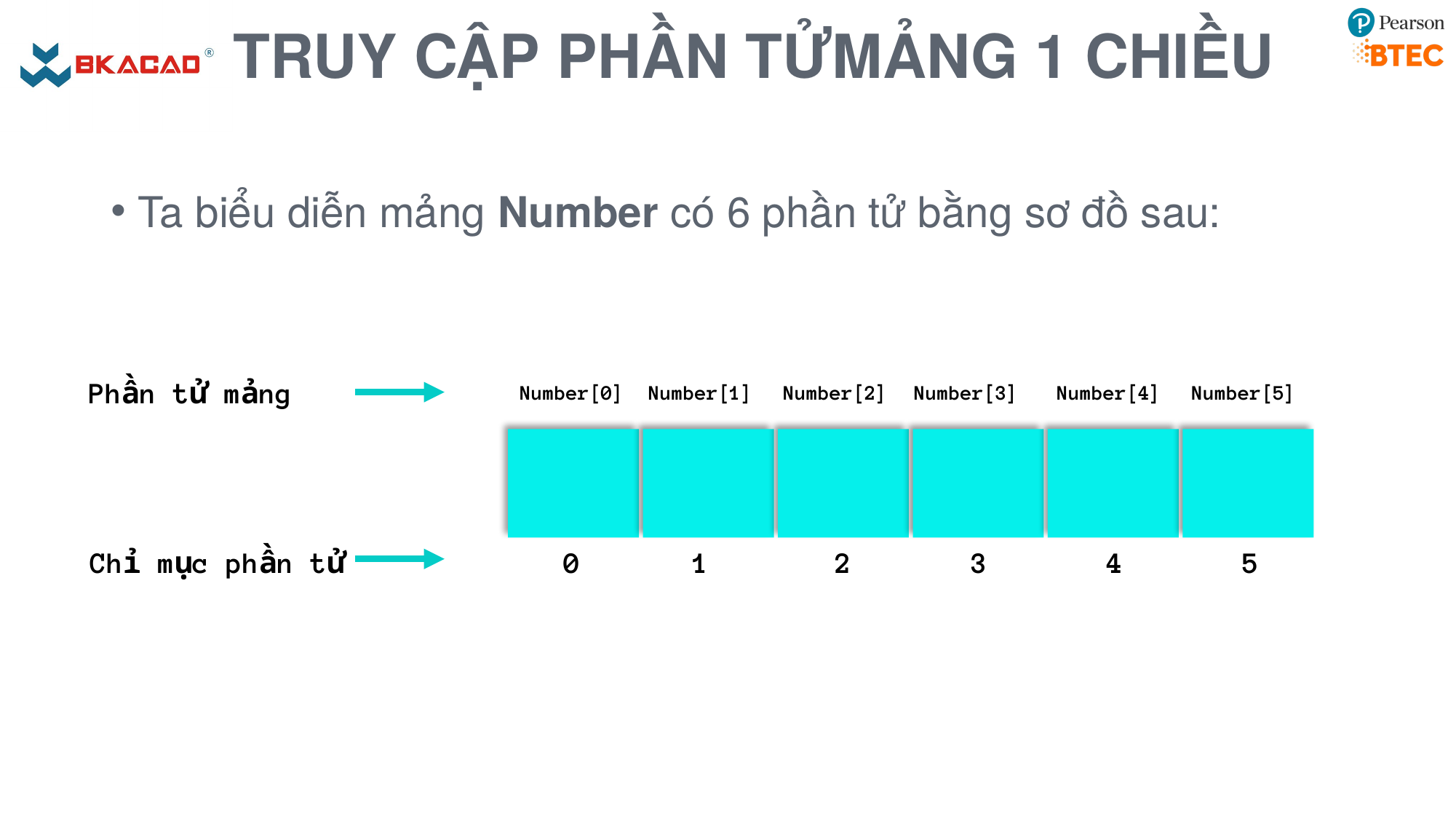

# TRUY CẬP PHẦN TỬMẢNG 1 CHIỀU
Ta biểu diễn mảng Number có 6 phần tử bằng sơ đồ sau:
Phần tử mảng
Number[0]
Number[1]
Number[2]
Number[3]
Number[4]
Number[5]

Chỉ mục phần tử
0
1
2
3
4
5